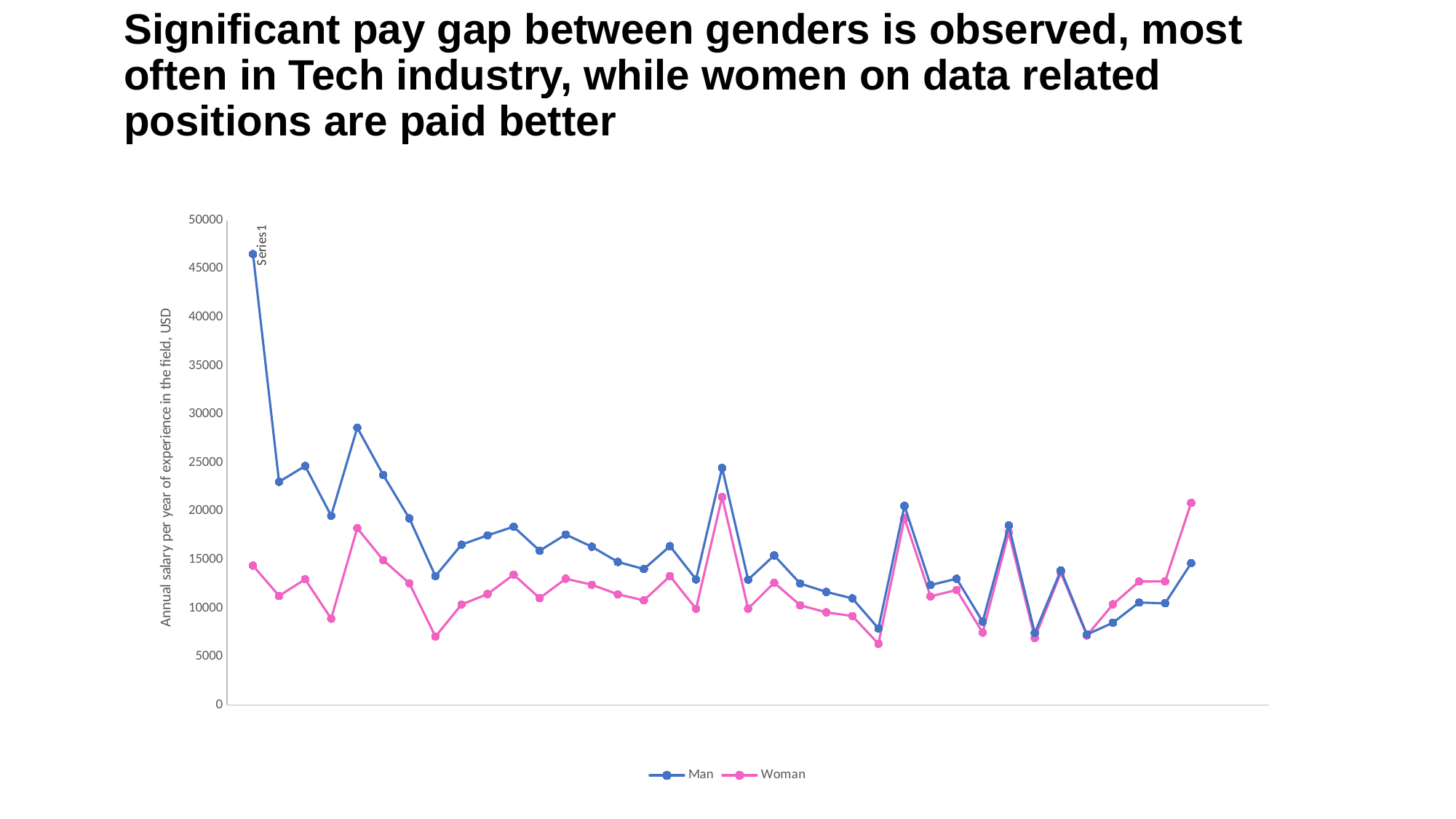

# Significant pay gap between genders is observed, most often in Tech industry, while women on data related positions are paid better

### Chart

| Category | Man | Woman |
|---|---|---|